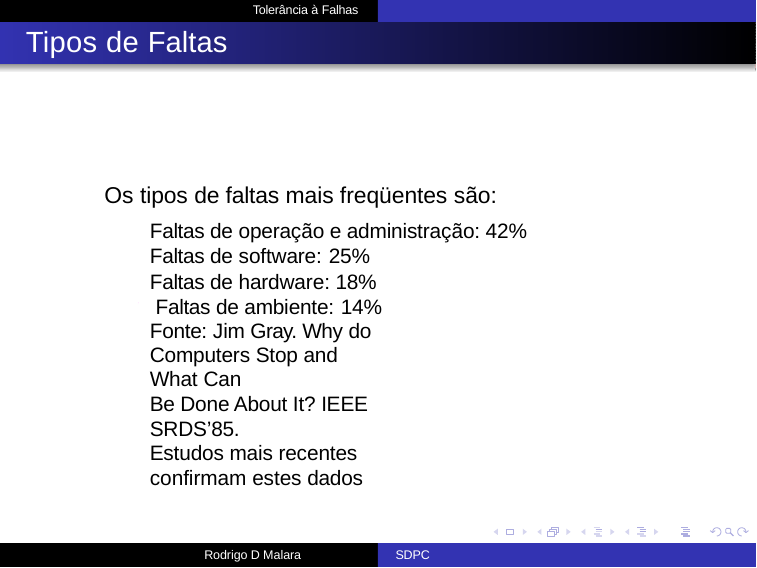

Tolerância à Falhas
# Tipos de Faltas

Os tipos de faltas mais freqüentes são:
Faltas de operação e administração: 42%  Faltas de software: 25%
Faltas de hardware: 18%  Faltas de ambiente: 14%
Fonte: Jim Gray. Why do Computers Stop and What Can
Be Done About It? IEEE SRDS’85.
Estudos mais recentes confirmam estes dados

Rodrigo D Malara
SDPC